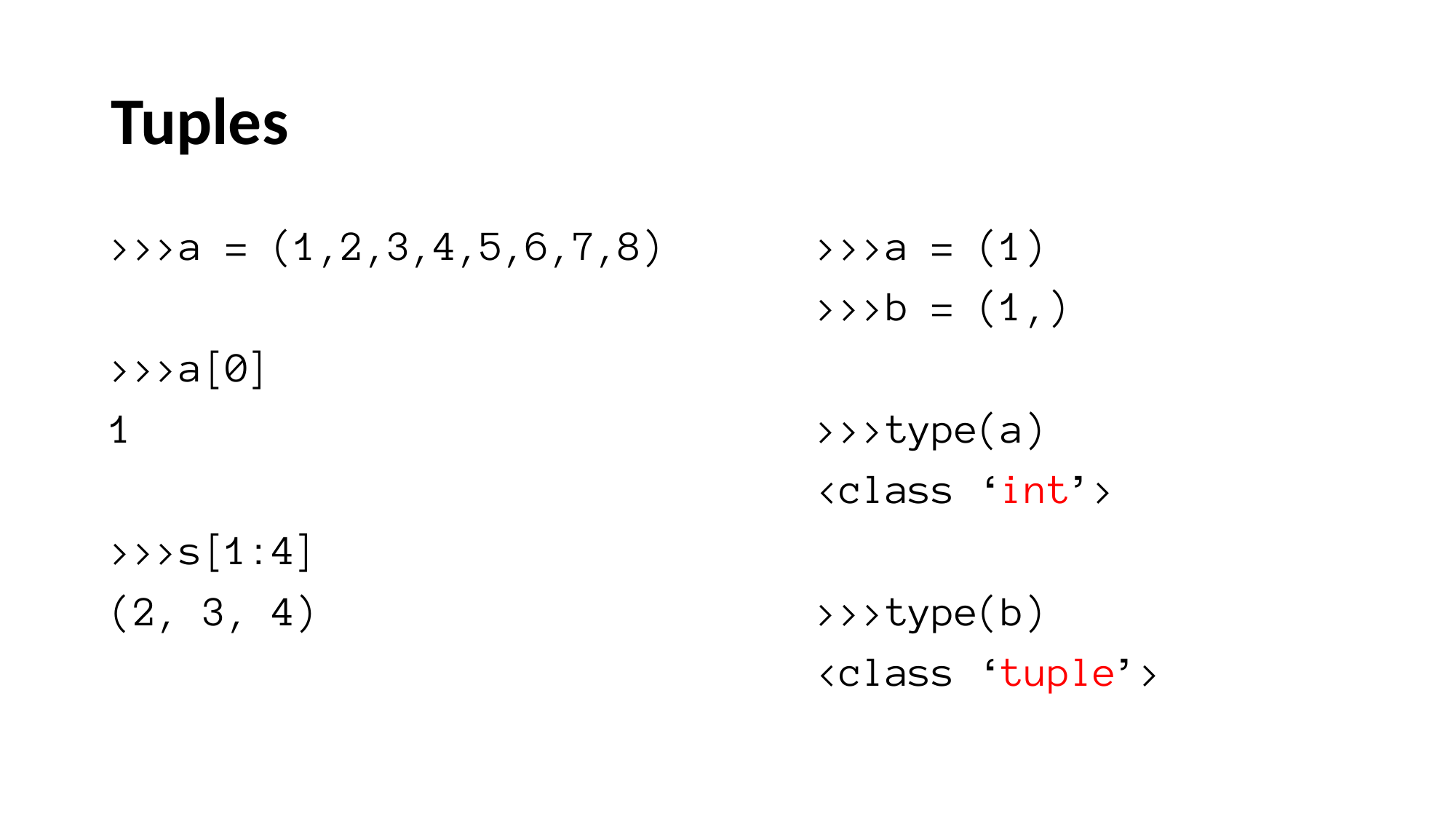

# Tuples
>>>a = (1,2,3,4,5,6,7,8)

>>>a[0]
1

>>>s[1:4]
(2, 3, 4)
>>>a = (1)
>>>b = (1,)

>>>type(a)
<class ‘int’>

>>>type(b)
<class ‘tuple’>